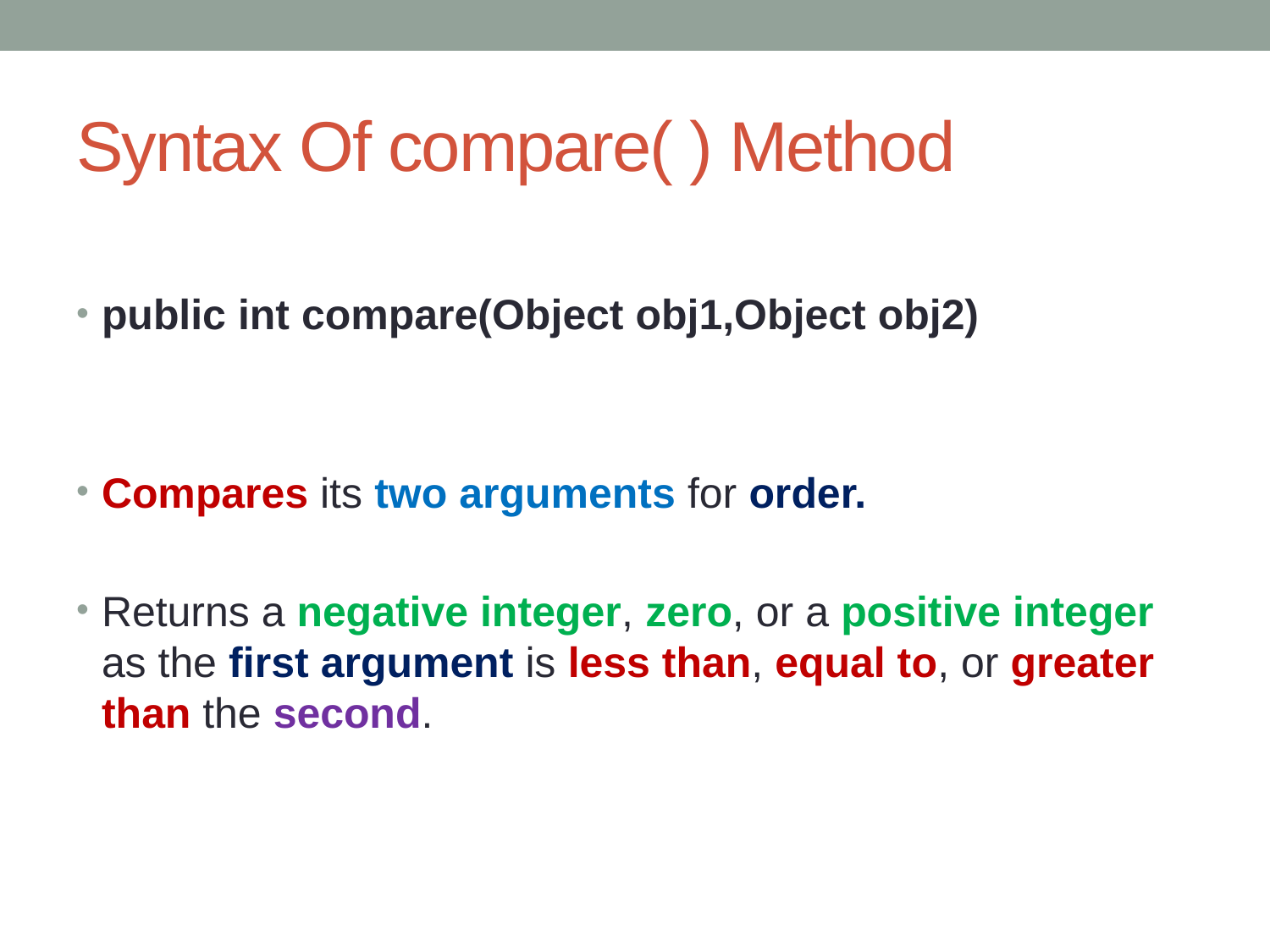

# Syntax Of compare( ) Method

public int compare(Object obj1,Object obj2)

Compares its two arguments for order.

Returns a negative integer, zero, or a positive integer as the first argument is less than, equal to, or greater than the second.